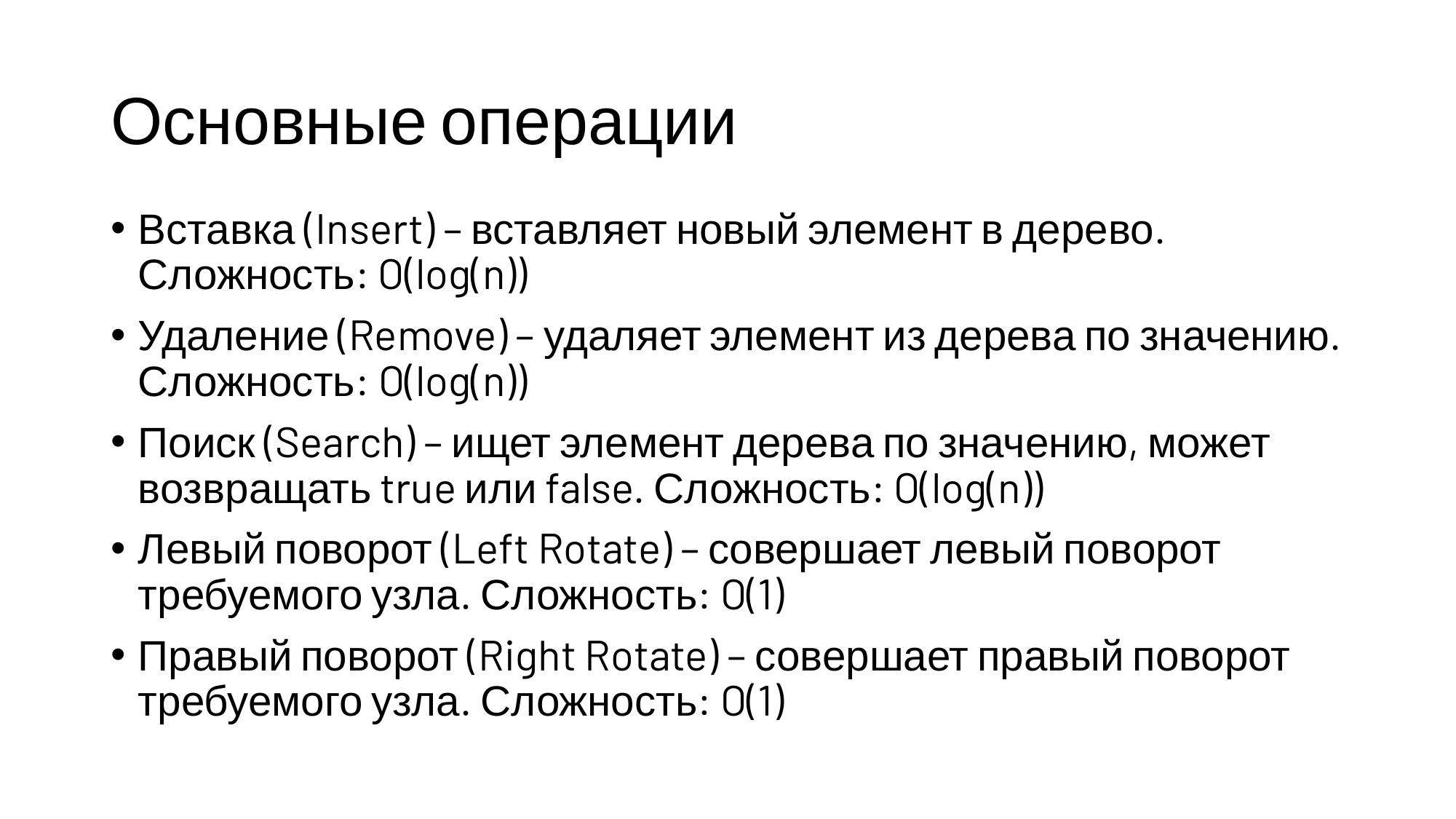

# Основные операции
Вставка (Insert) – вставляет новый элемент в дерево. Сложность: O(log(n))
Удаление (Remove) – удаляет элемент из дерева по значению. Сложность: O(log(n))
Поиск (Search) – ищет элемент дерева по значению, может возвращать true или false. Сложность: O(log(n))
Левый поворот (Left Rotate) – совершает левый поворот требуемого узла. Сложность: O(1)
Правый поворот (Right Rotate) – совершает правый поворот требуемого узла. Сложность: O(1)